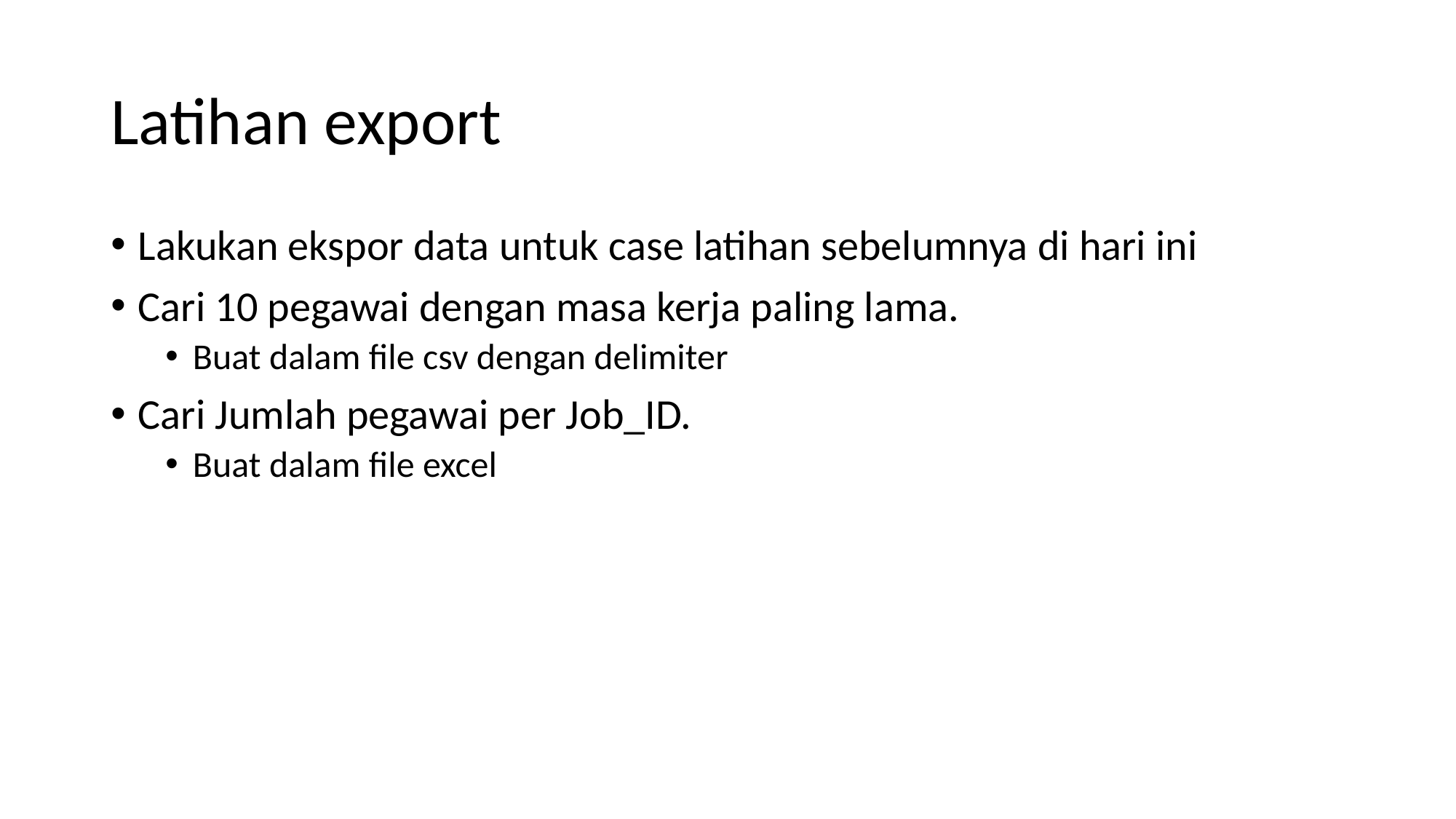

# Latihan export
Lakukan ekspor data untuk case latihan sebelumnya di hari ini
Cari 10 pegawai dengan masa kerja paling lama.
Buat dalam file csv dengan delimiter
Cari Jumlah pegawai per Job_ID.
Buat dalam file excel